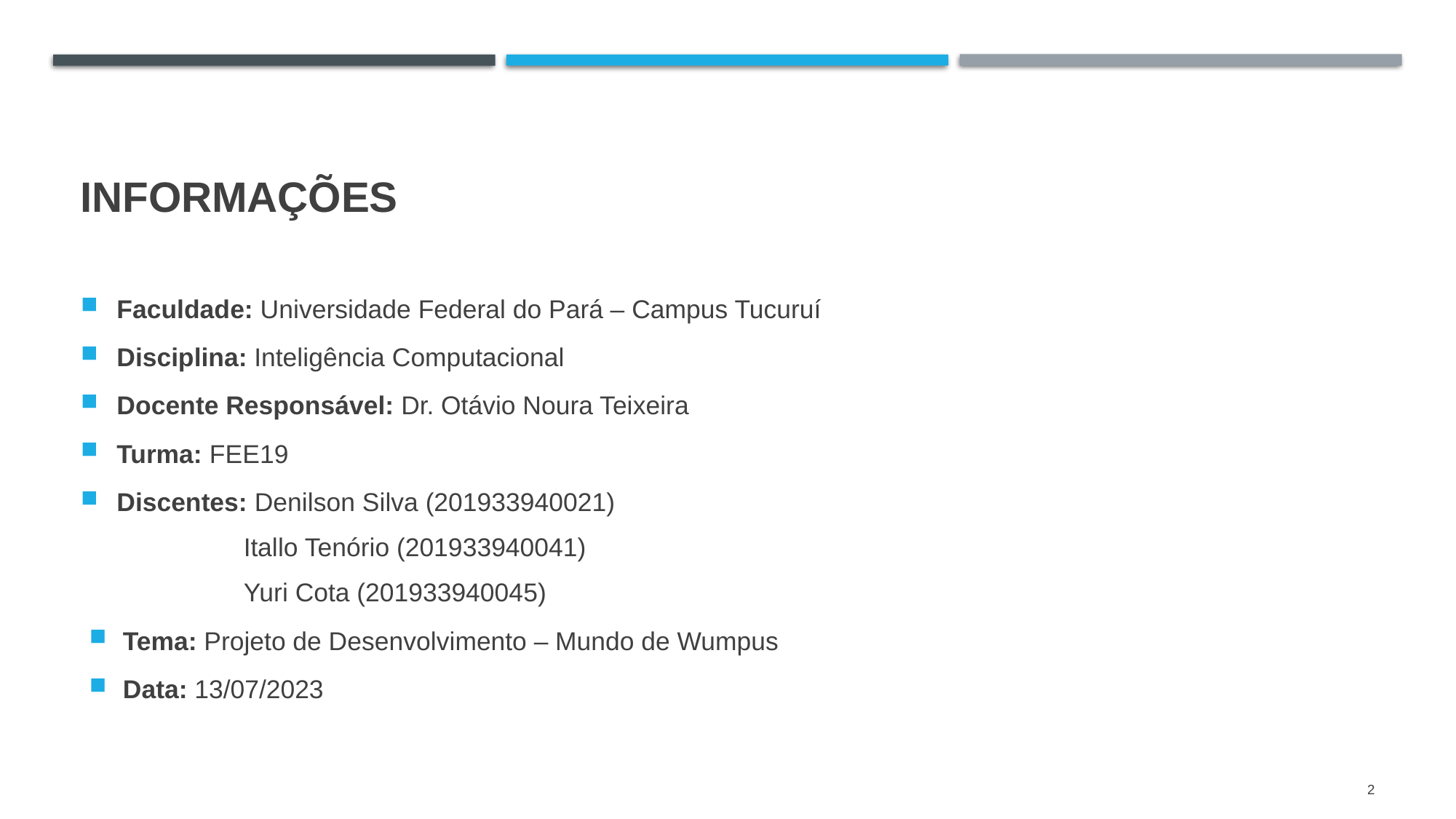

# INFORMAÇÕES
Faculdade: Universidade Federal do Pará – Campus Tucuruí
Disciplina: Inteligência Computacional
Docente Responsável: Dr. Otávio Noura Teixeira
Turma: FEE19
Discentes: Denilson Silva (201933940021)
Itallo Tenório (201933940041)
Yuri Cota (201933940045)
Tema: Projeto de Desenvolvimento – Mundo de Wumpus
Data: 13/07/2023
2